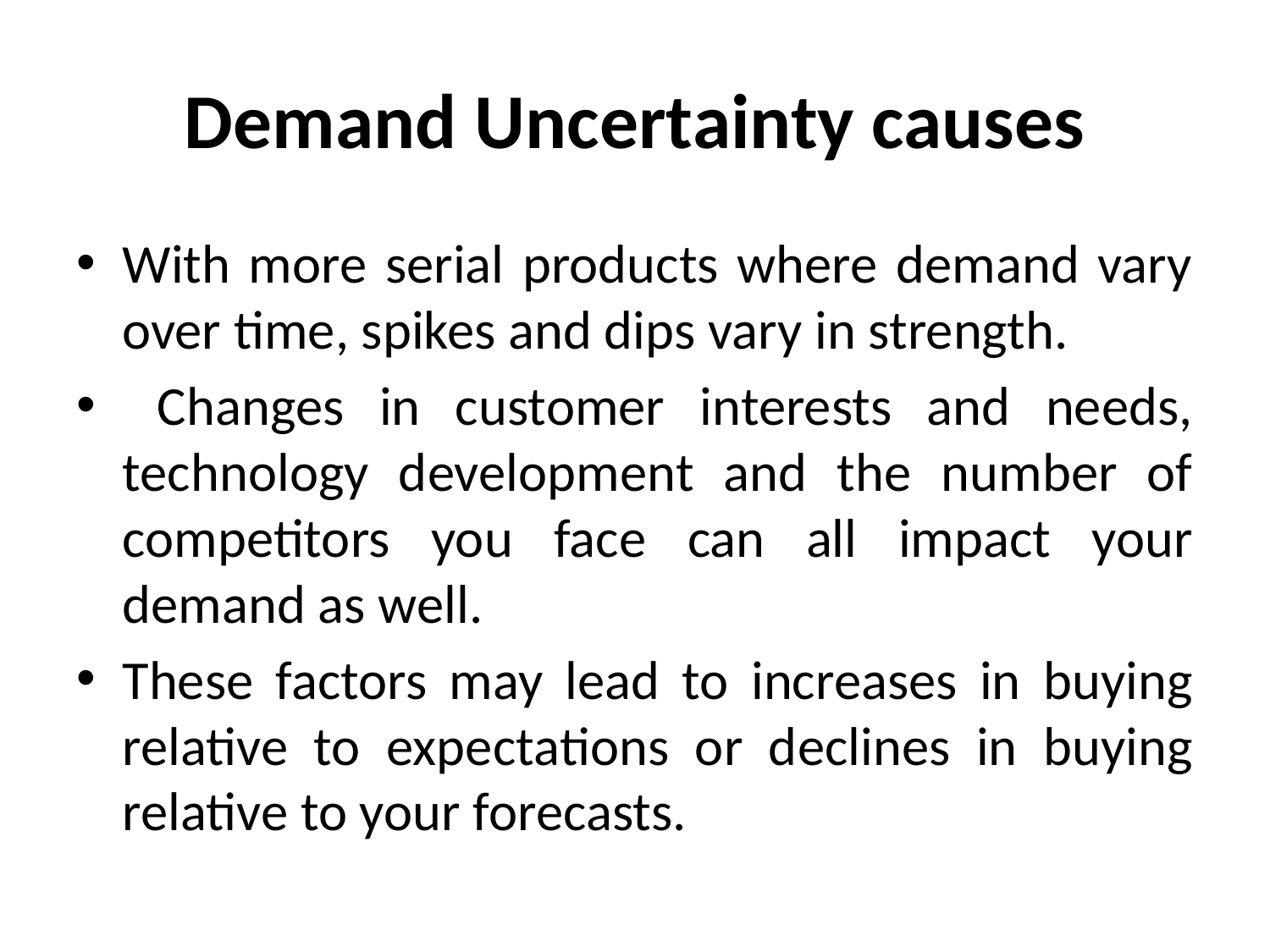

# Demand Uncertainty causes
With more serial products where demand vary over time, spikes and dips vary in strength.
 Changes in customer interests and needs, technology development and the number of competitors you face can all impact your demand as well.
These factors may lead to increases in buying relative to expectations or declines in buying relative to your forecasts.